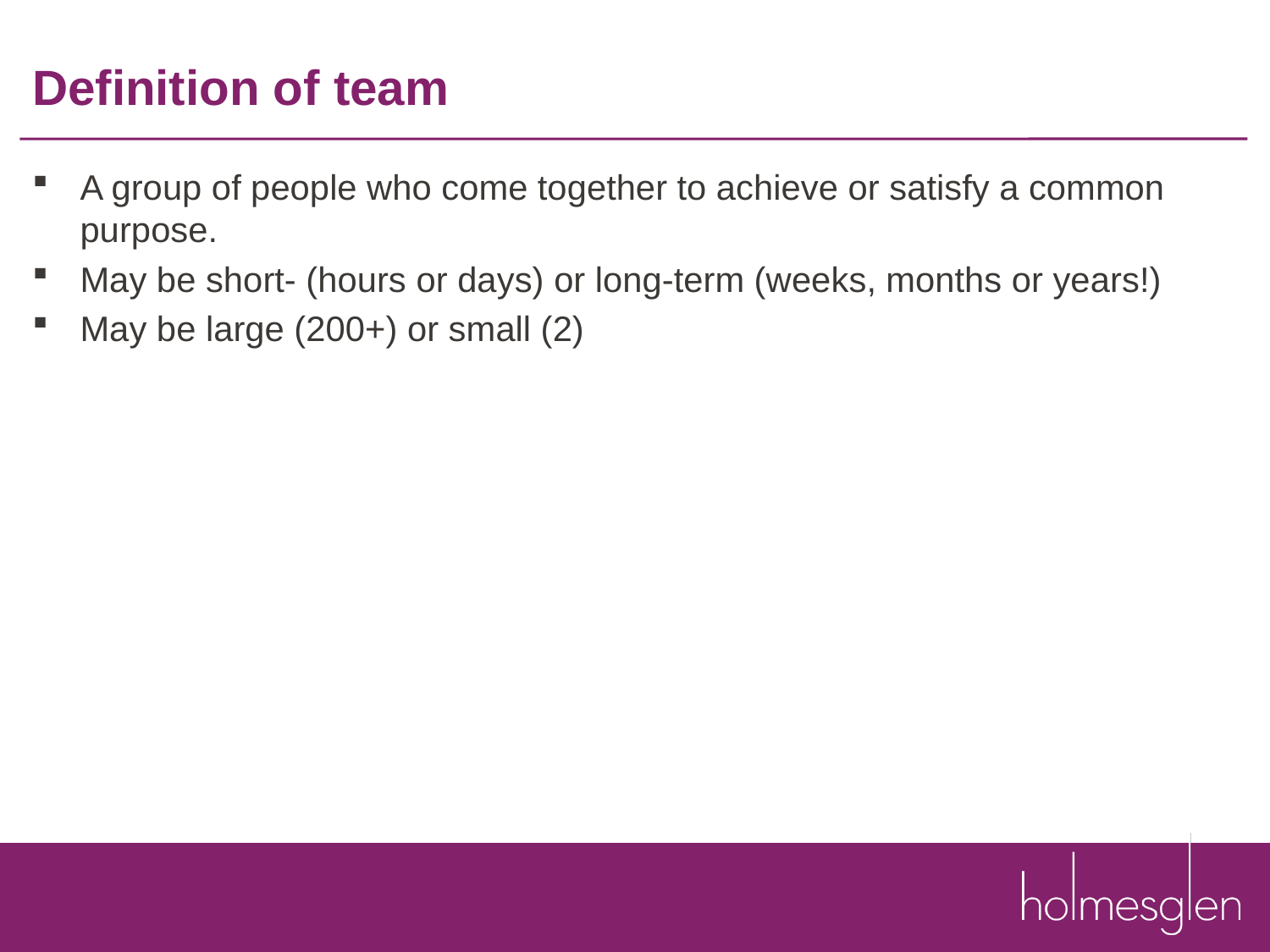

# Definition of team
A group of people who come together to achieve or satisfy a common purpose.
May be short- (hours or days) or long-term (weeks, months or years!)
May be large (200+) or small (2)